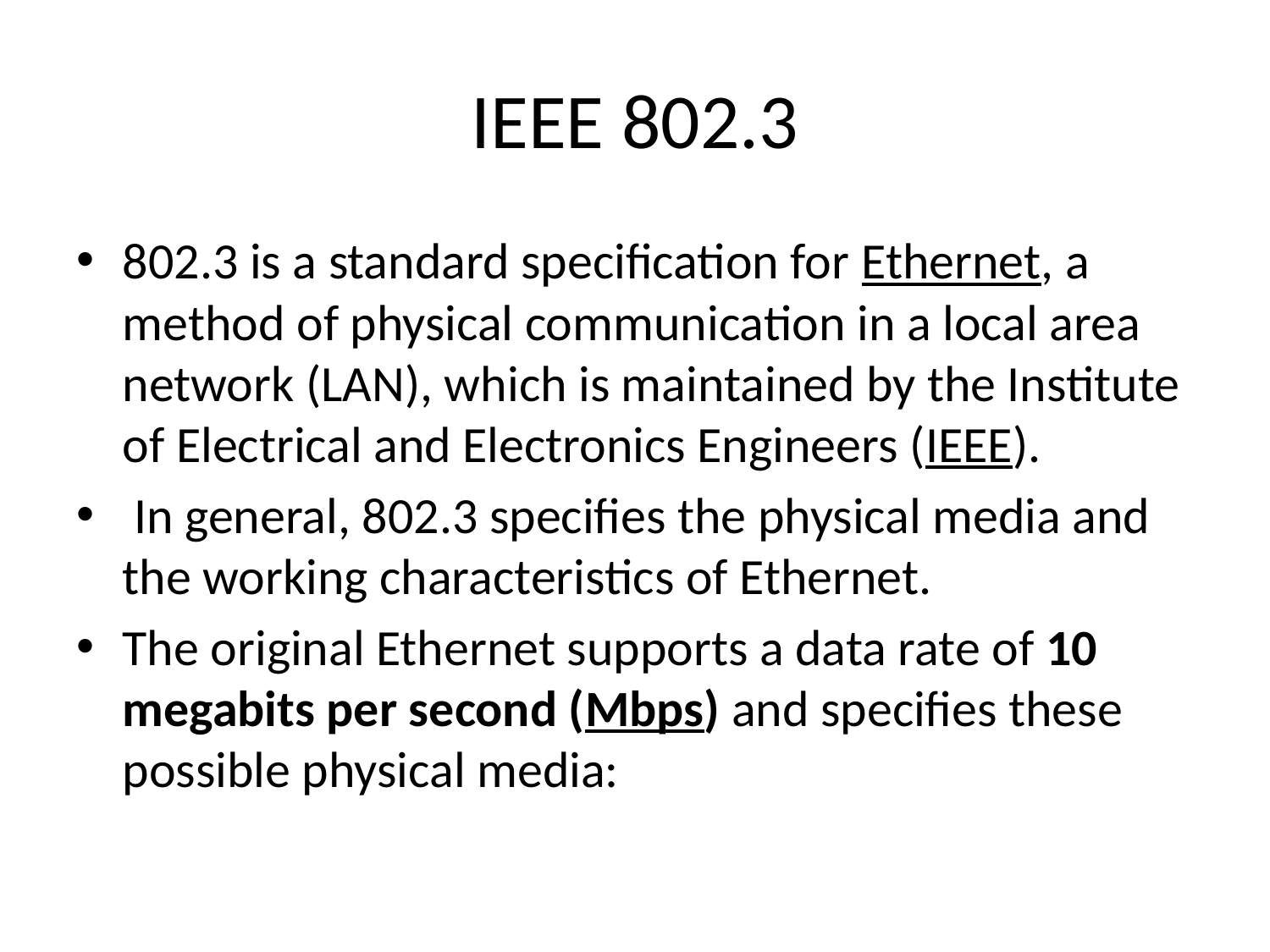

# IEEE 802.3
802.3 is a standard specification for Ethernet, a method of physical communication in a local area network (LAN), which is maintained by the Institute of Electrical and Electronics Engineers (IEEE).
 In general, 802.3 specifies the physical media and the working characteristics of Ethernet.
The original Ethernet supports a data rate of 10 megabits per second (Mbps) and specifies these possible physical media: